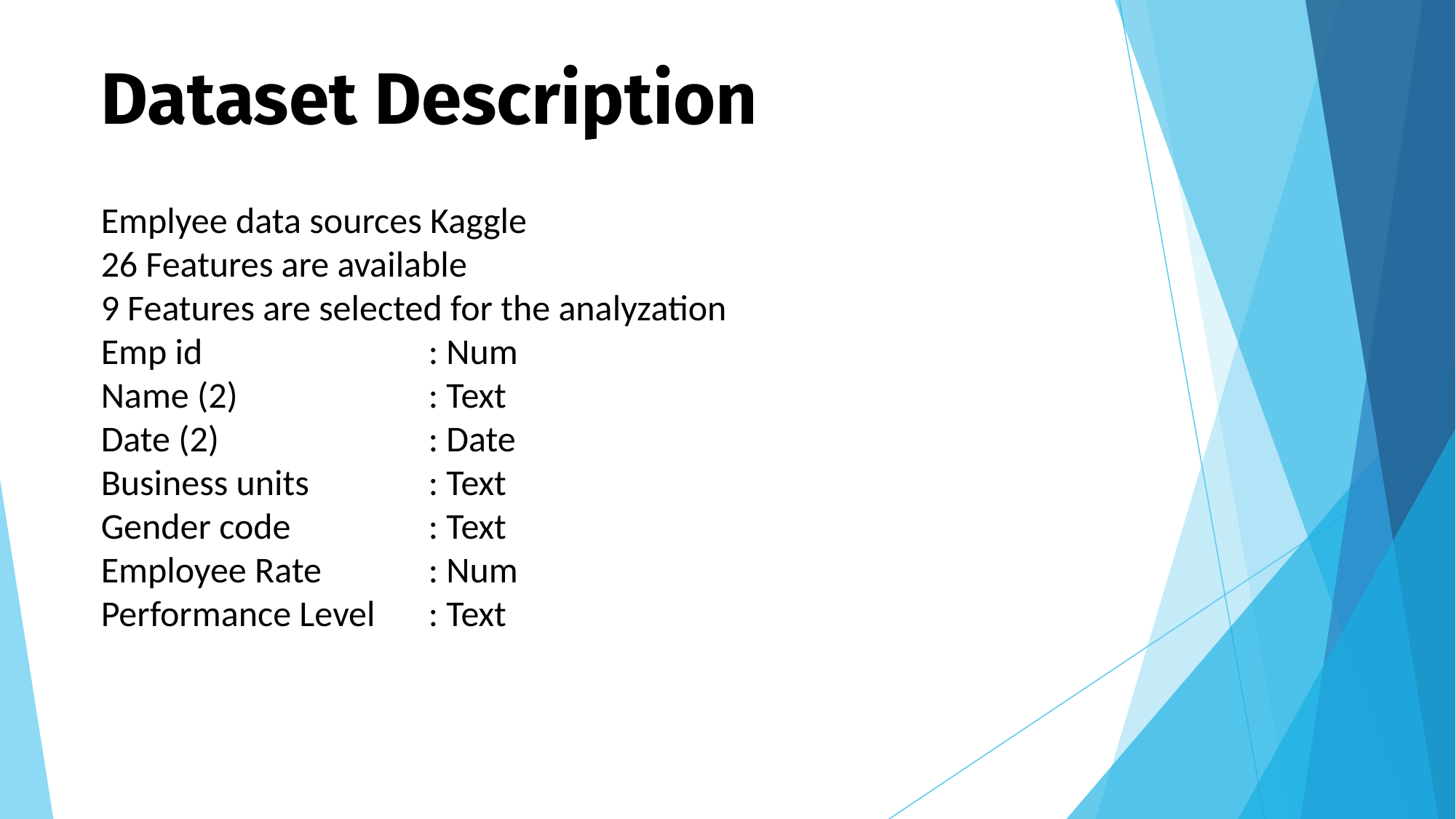

# Dataset Description
Emplyee data sources Kaggle
26 Features are available
9 Features are selected for the analyzation
Emp id  		: Num
Name (2)		: Text
Date (2)  		: Date
Business units		: Text
Gender code		: Text
Employee Rate 	: Num
Performance Level 	: Text